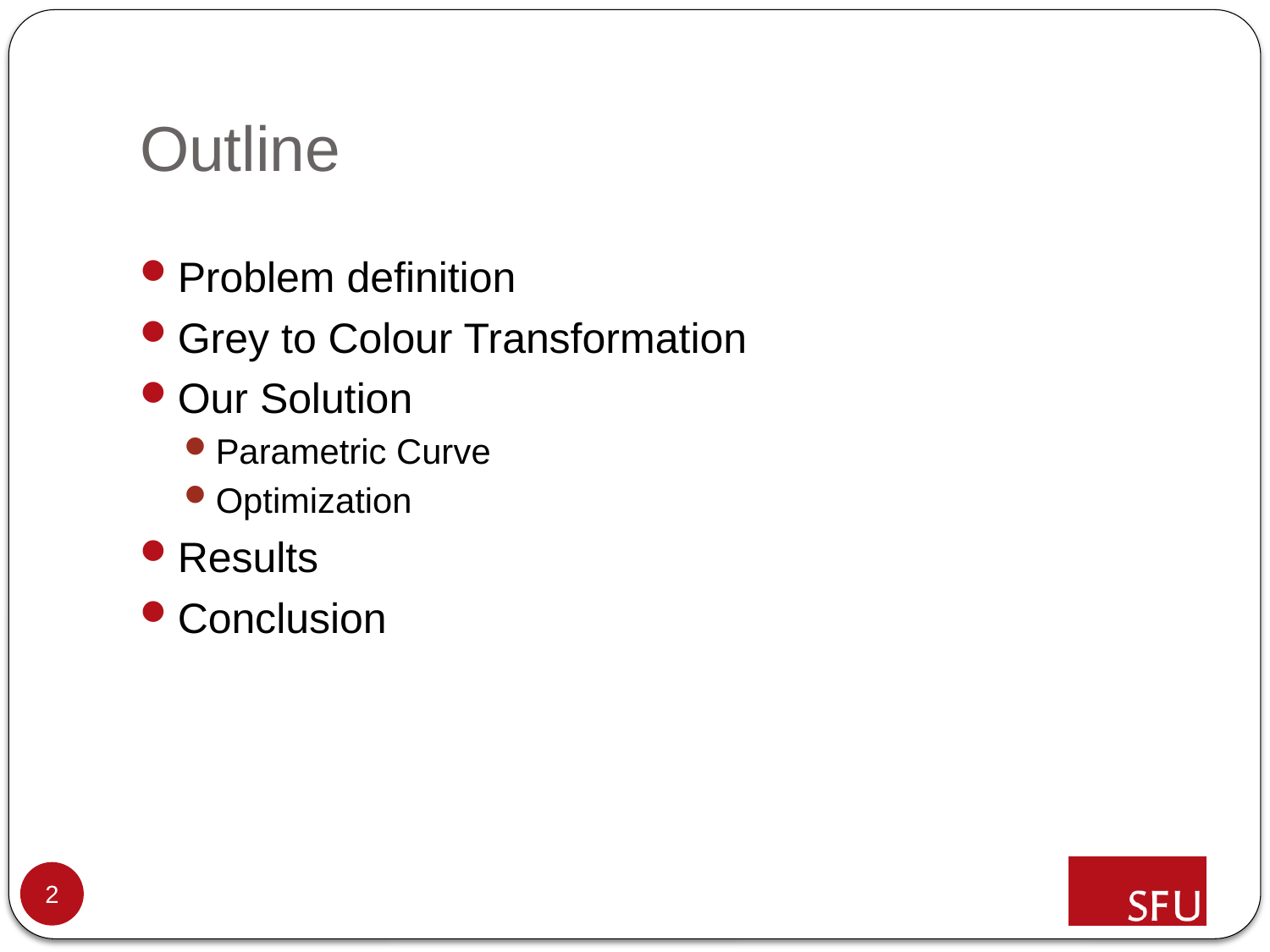

# Outline
Problem definition
Grey to Colour Transformation
Our Solution
Parametric Curve
Optimization
Results
Conclusion
2